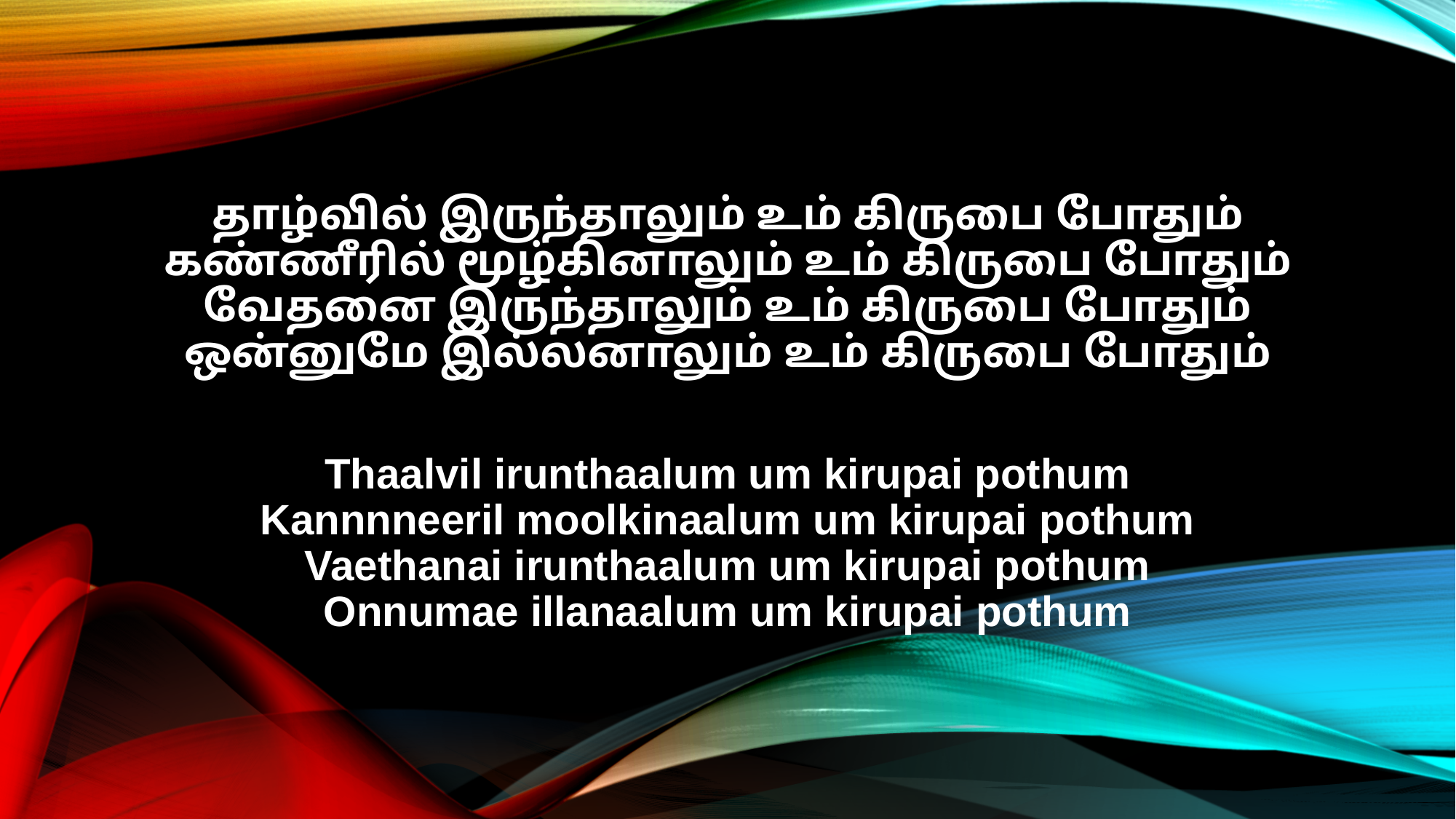

தாழ்வில் இருந்தாலும் உம் கிருபை போதும்
கண்ணீரில் மூழ்கினாலும் உம் கிருபை போதும்
வேதனை இருந்தாலும் உம் கிருபை போதும்
ஒன்னுமே இல்லனாலும் உம் கிருபை போதும்

Thaalvil irunthaalum um kirupai pothum
Kannnneeril moolkinaalum um kirupai pothum
Vaethanai irunthaalum um kirupai pothum
Onnumae illanaalum um kirupai pothum